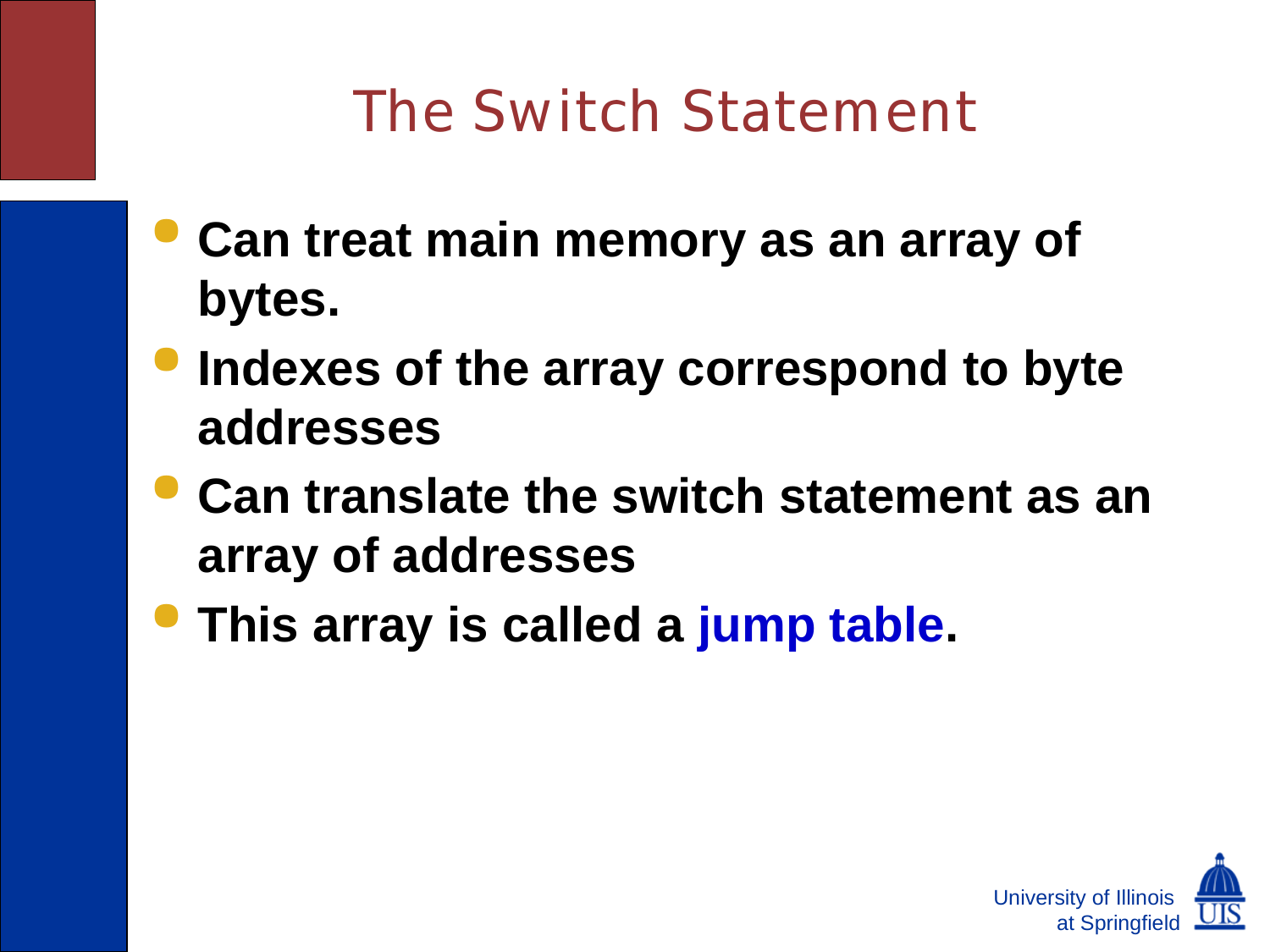

# The Switch Statement
Can treat main memory as an array of bytes.
Indexes of the array correspond to byte addresses
Can translate the switch statement as an array of addresses
This array is called a jump table.